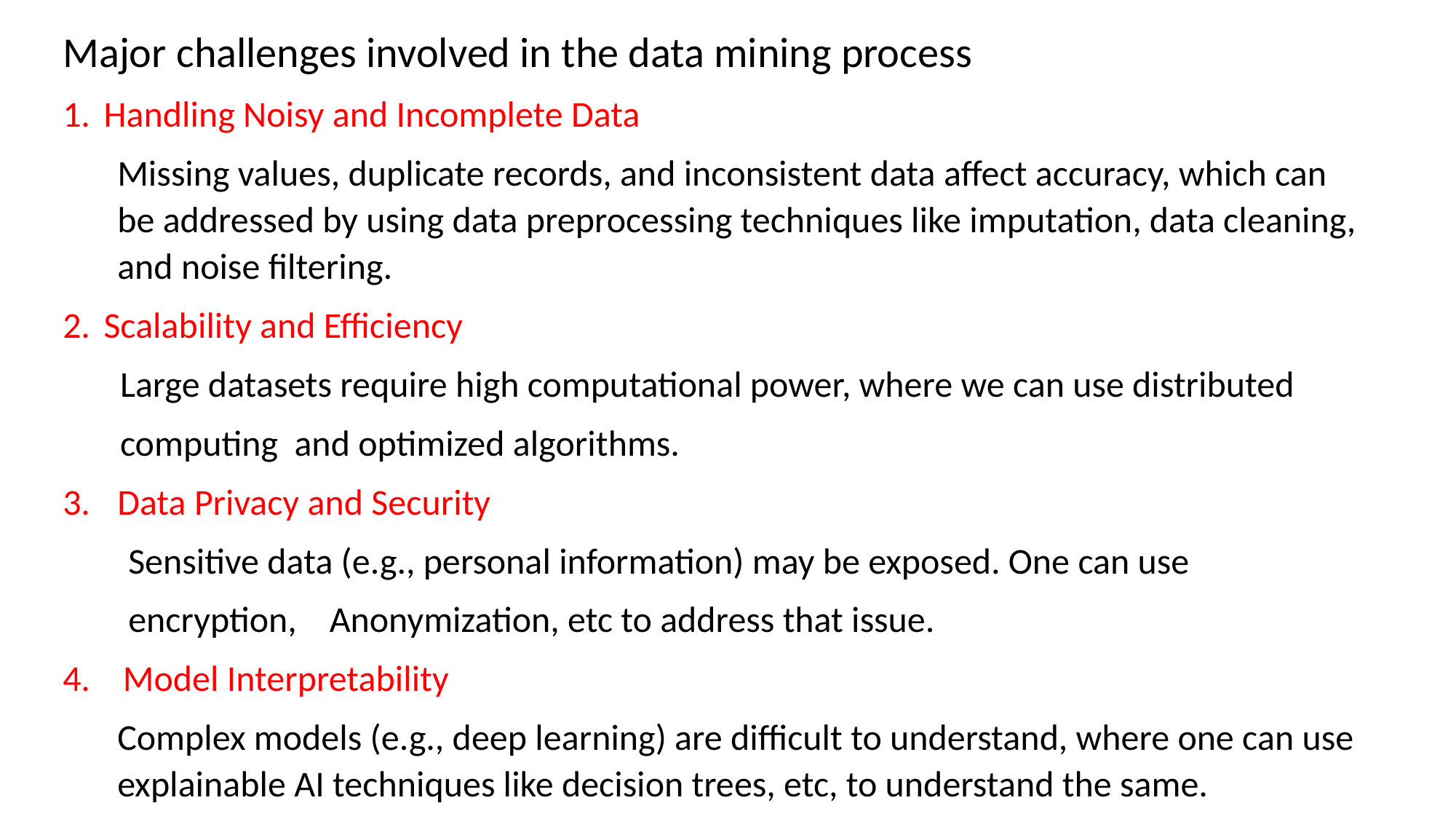

Major challenges involved in the data mining process
Handling Noisy and Incomplete Data
Missing values, duplicate records, and inconsistent data affect accuracy, which can be addressed by using data preprocessing techniques like imputation, data cleaning, and noise filtering.
Scalability and Efficiency
       Large datasets require high computational power, where we can use distributed
       computing  and optimized algorithms.
Data Privacy and Security
        Sensitive data (e.g., personal information) may be exposed. One can use
        encryption,    Anonymization, etc to address that issue.
4.    Model Interpretability
Complex models (e.g., deep learning) are difficult to understand, where one can use explainable AI techniques like decision trees, etc, to understand the same.